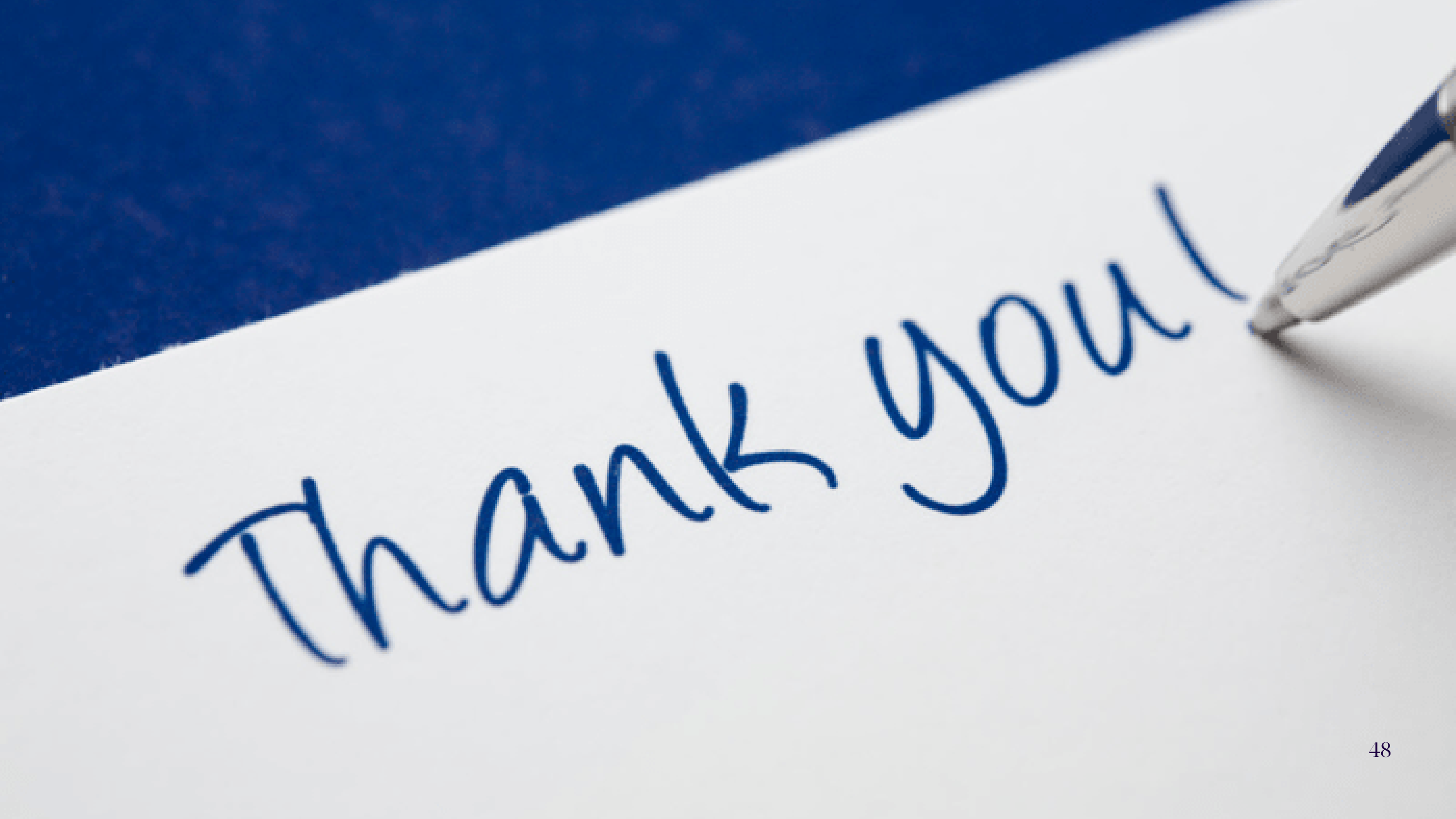

Hướng phát triển mới
Ứng dụng trong hệ thống nhúng
Hỗ trợ hiệu quả cho các ứng dụng trí tuệ nhân tạo, xử lý dữ liệu lớn và lập trình song song.

48